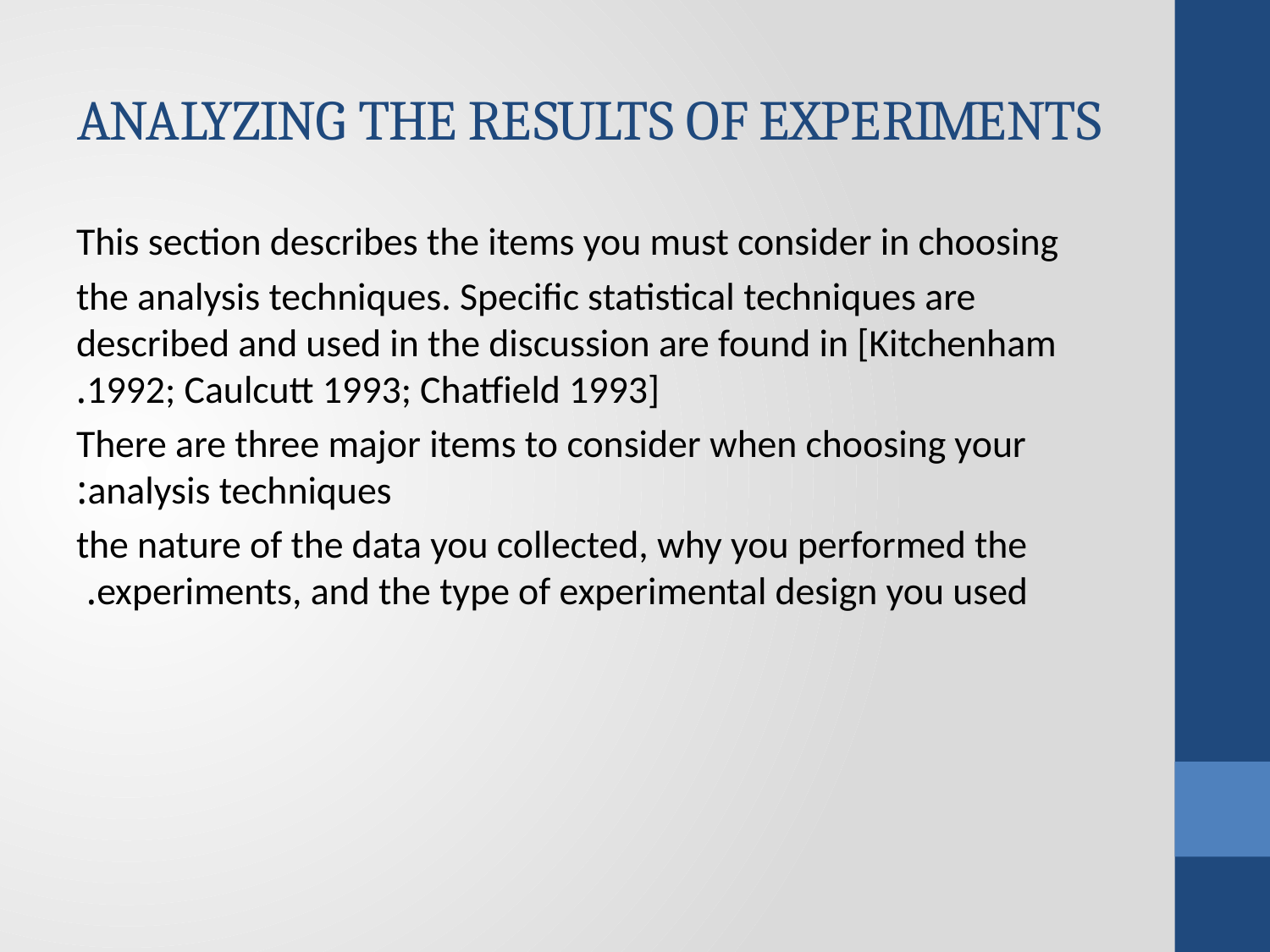

# ANALYZING THE RESULTS OF EXPERIMENTS

 This section describes the items you must consider in choosing
 the analysis techniques. Specific statistical techniques are described and used in the discussion are found in [Kitchenham 1992; Caulcutt 1993; Chatfield 1993].
There are three major items to consider when choosing your analysis techniques:
the nature of the data you collected, why you performed the experiments, and the type of experimental design you used.